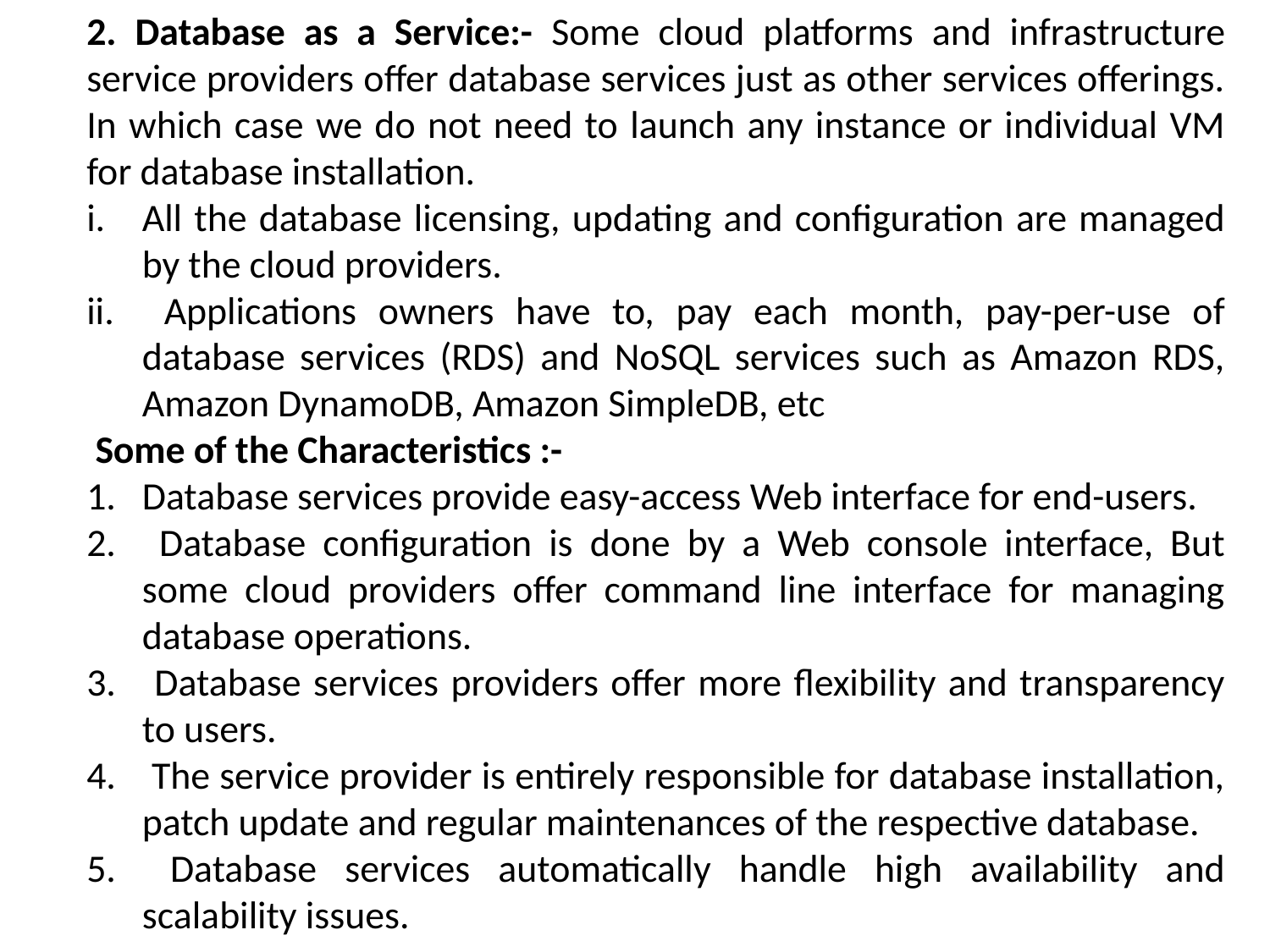

2. Database as a Service:- Some cloud platforms and infrastructure service providers offer database services just as other services offerings. In which case we do not need to launch any instance or individual VM for database installation.
All the database licensing, updating and configuration are managed by the cloud providers.
 Applications owners have to, pay each month, pay-per-use of database services (RDS) and NoSQL services such as Amazon RDS, Amazon DynamoDB, Amazon SimpleDB, etc
 Some of the Characteristics :-
Database services provide easy-access Web interface for end-users.
 Database configuration is done by a Web console interface, But some cloud providers offer command line interface for managing database operations.
 Database services providers offer more flexibility and transparency to users.
 The service provider is entirely responsible for database installation, patch update and regular maintenances of the respective database.
 Database services automatically handle high availability and scalability issues.